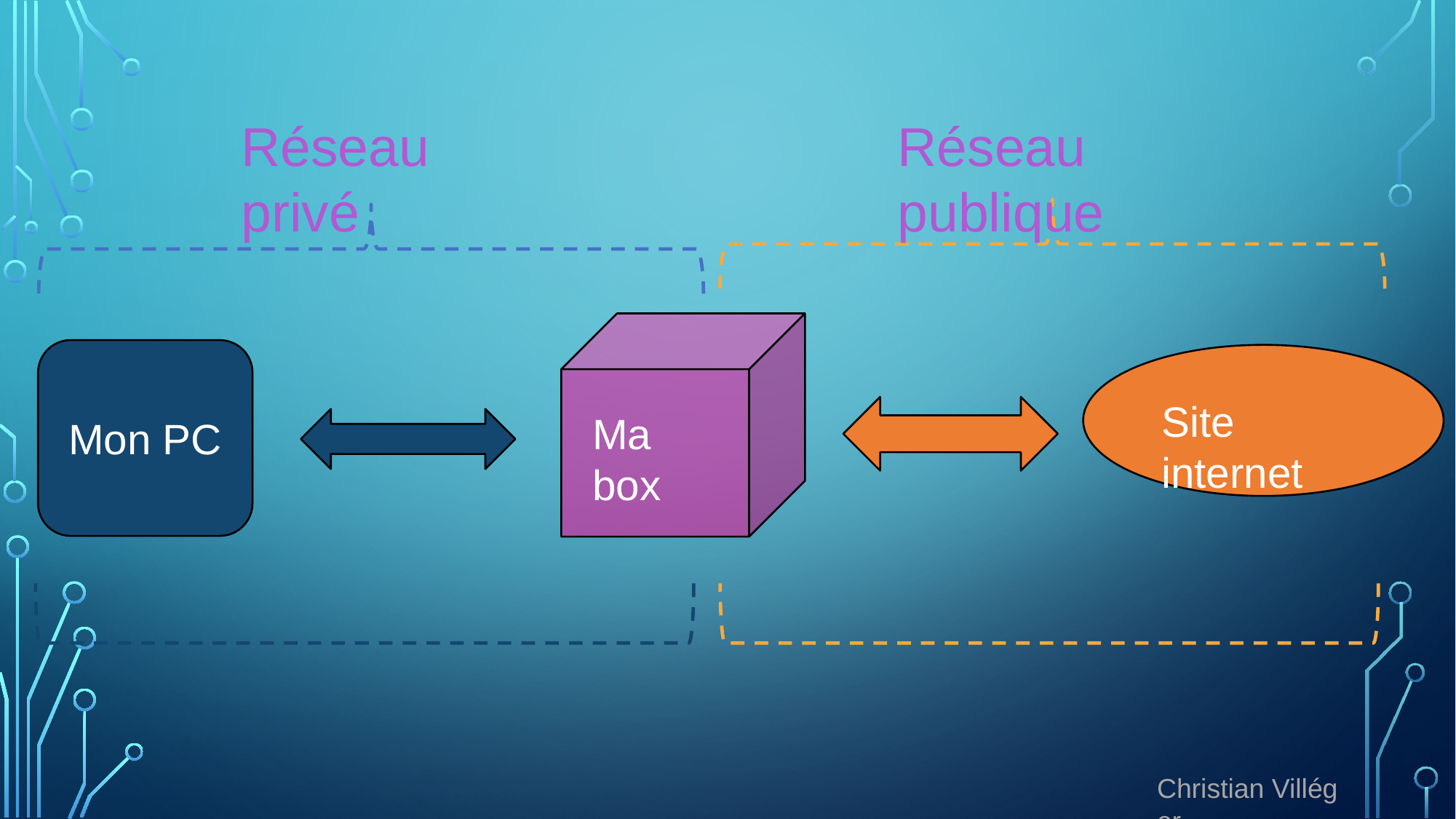

Réseau privé
Réseau publique

Mon PC

Site internet

Ma box

Christian Villéger